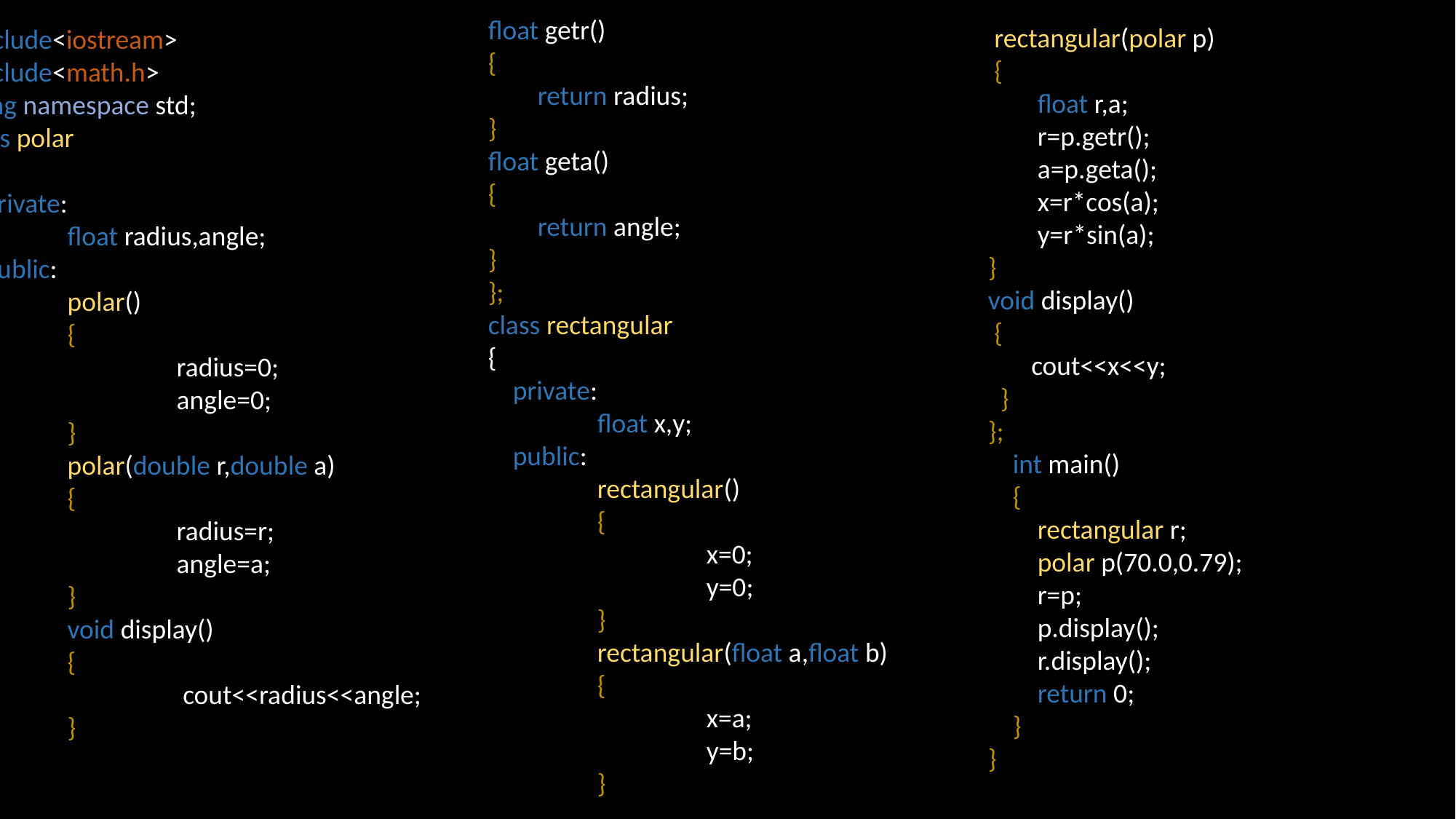

float getr()
{
        return radius;
}
float geta()
{
        return angle;
}
};
class rectangular
{
    private:
    	float x,y;
    public:
    	rectangular()
    	{
        		x=0;
        		y=0;
    	}
   	rectangular(float a,float b)
    	{
        		x=a;
        		y=b;
    	}
 rectangular(polar p)
 {
        float r,a;
        r=p.getr();
        a=p.geta();
        x=r*cos(a);
        y=r*sin(a);
}
void display()
 {
       cout<<x<<y;
  }
};
    int main()
    {
        rectangular r;
        polar p(70.0,0.79);
        r=p;
        p.display();
        r.display();
        return 0;
    }
}
#include<iostream>
#include<math.h>
using namespace std;
class polar
{
    private:
    	float radius,angle;
    public:
    	polar()
    	{
        		radius=0;
        		angle=0;
    	}
    	polar(double r,double a)
    	{
        		radius=r;
        		angle=a;
    	}
 	void display()
    	{
       		 cout<<radius<<angle;
    	}